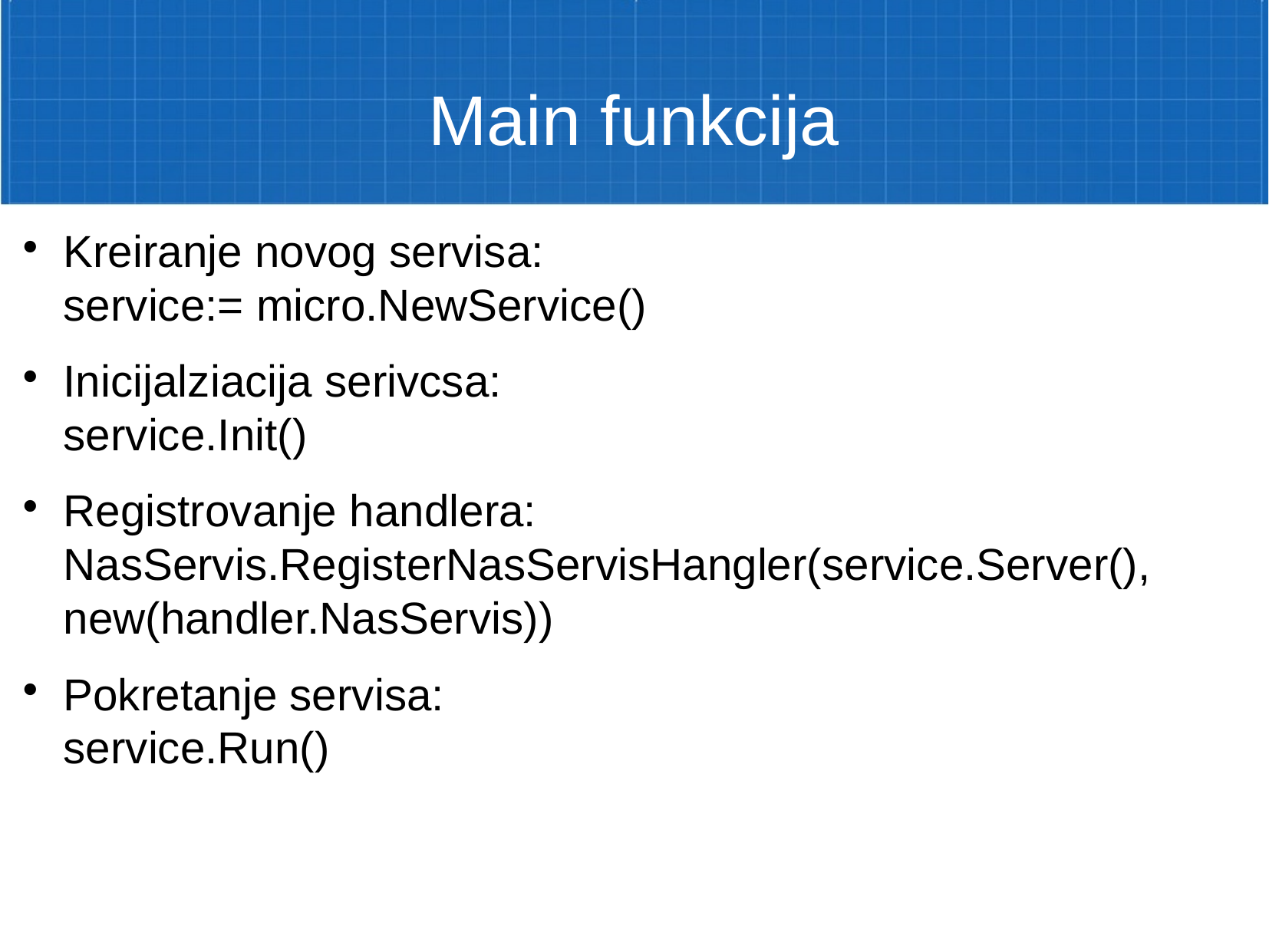

Main funkcija
Kreiranje novog servisa:
service:= micro.NewService()
Inicijalziacija serivcsa:
service.Init()
Registrovanje handlera:
NasServis.RegisterNasServisHangler(service.Server(), new(handler.NasServis))
Pokretanje servisa:
service.Run()